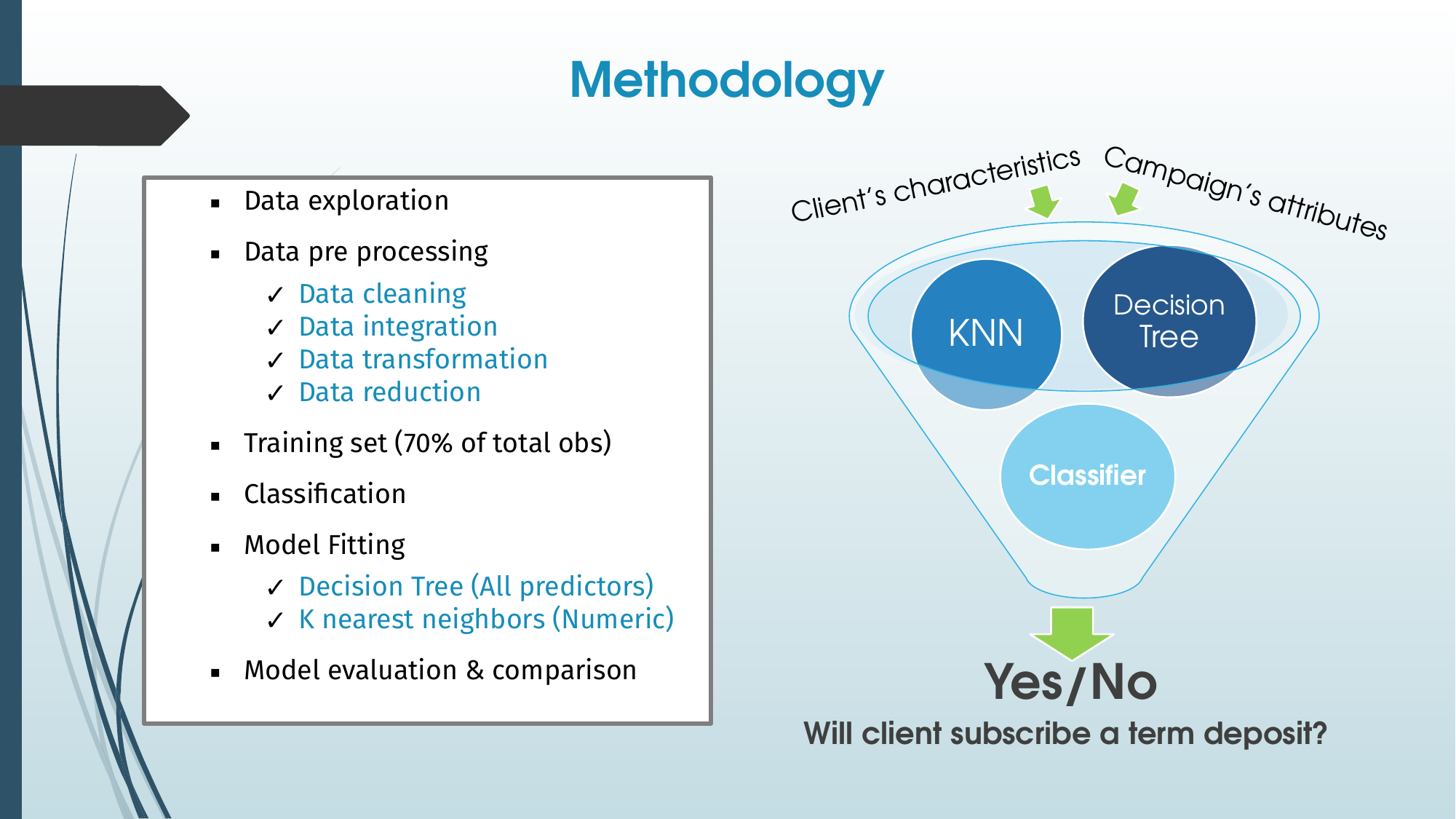

Methodology
Data exploration
Data pre processing
Data cleaning
Data integration
Data transformation
Data reduction
Training set (70% of total obs)
Classification
Model Fitting
Decision Tree (All predictors)
K nearest neighbors (Numeric)
Model evaluation & comparison

Decision Tree
KNN

Classifier

Yes/No
Will client subscribe a term deposit?
Client’s characteristics
Campaign’s attributes